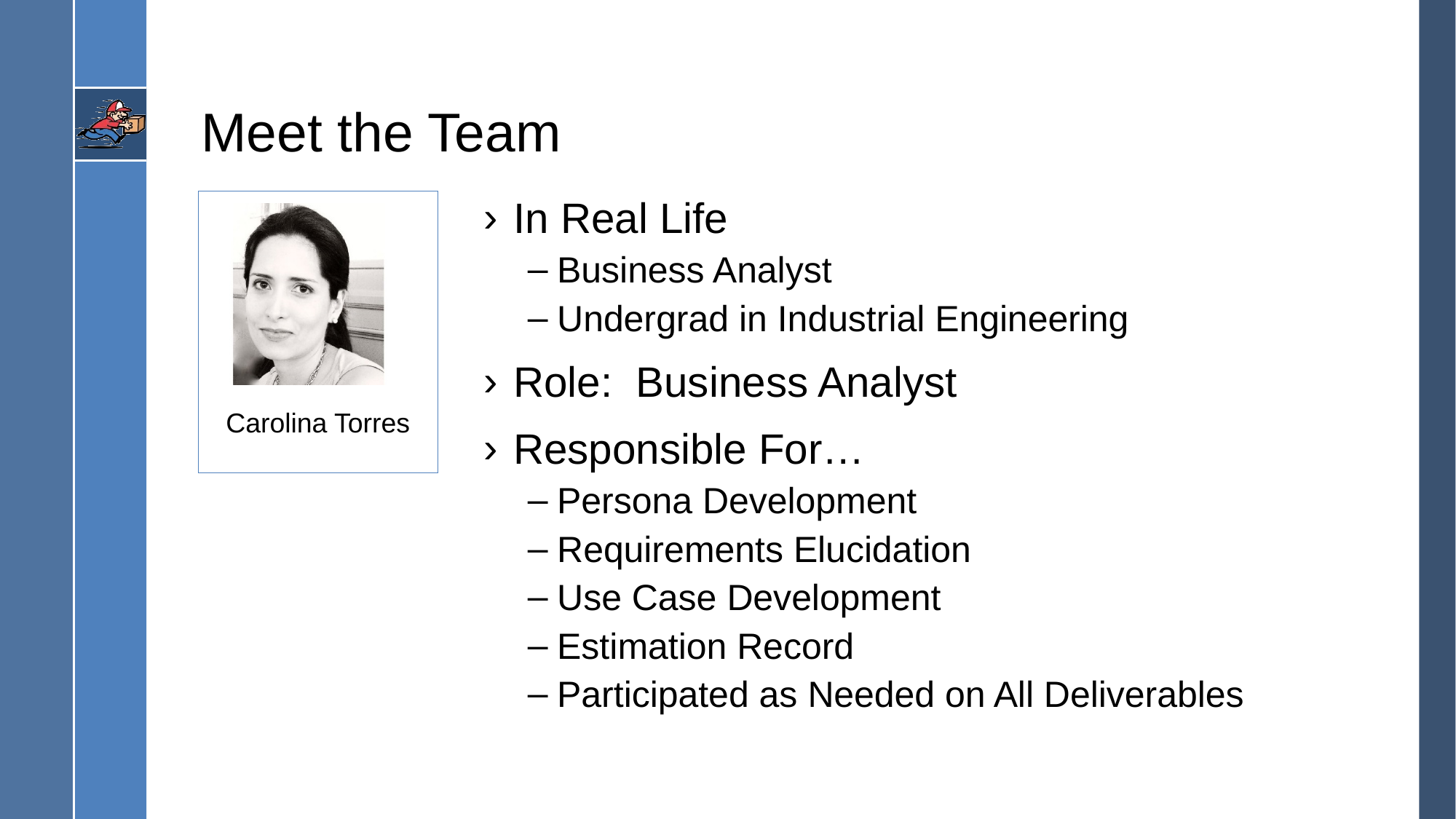

# Meet the Team
Carolina Torres
In Real Life
Business Analyst
Undergrad in Industrial Engineering
Role:  Business Analyst
Responsible For…
Persona Development
Requirements Elucidation
Use Case Development
Estimation Record
Participated as Needed on All Deliverables